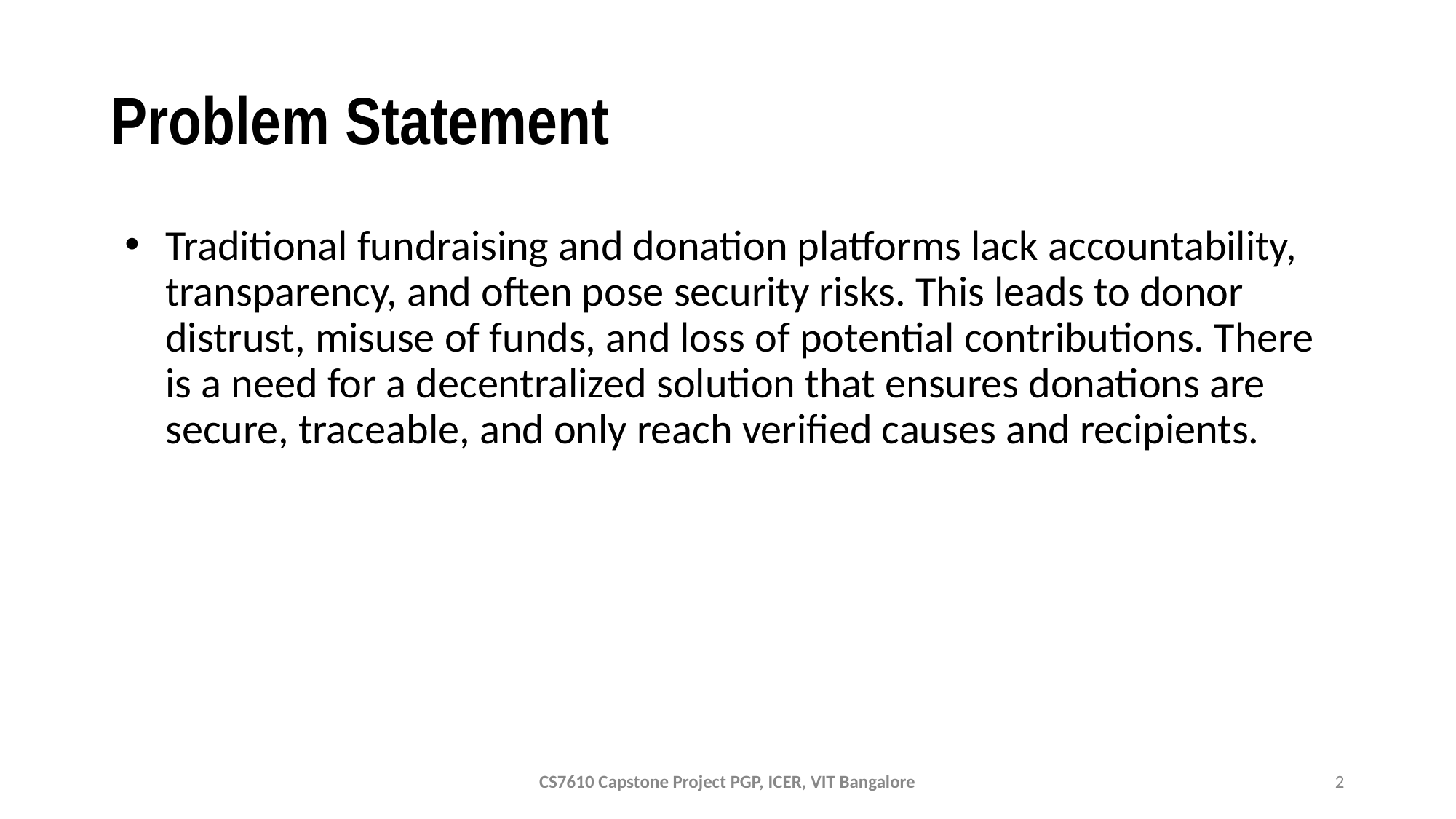

# Problem Statement
Traditional fundraising and donation platforms lack accountability, transparency, and often pose security risks. This leads to donor distrust, misuse of funds, and loss of potential contributions. There is a need for a decentralized solution that ensures donations are secure, traceable, and only reach verified causes and recipients.
CS7610 Capstone Project PGP, ICER, VIT Bangalore
2